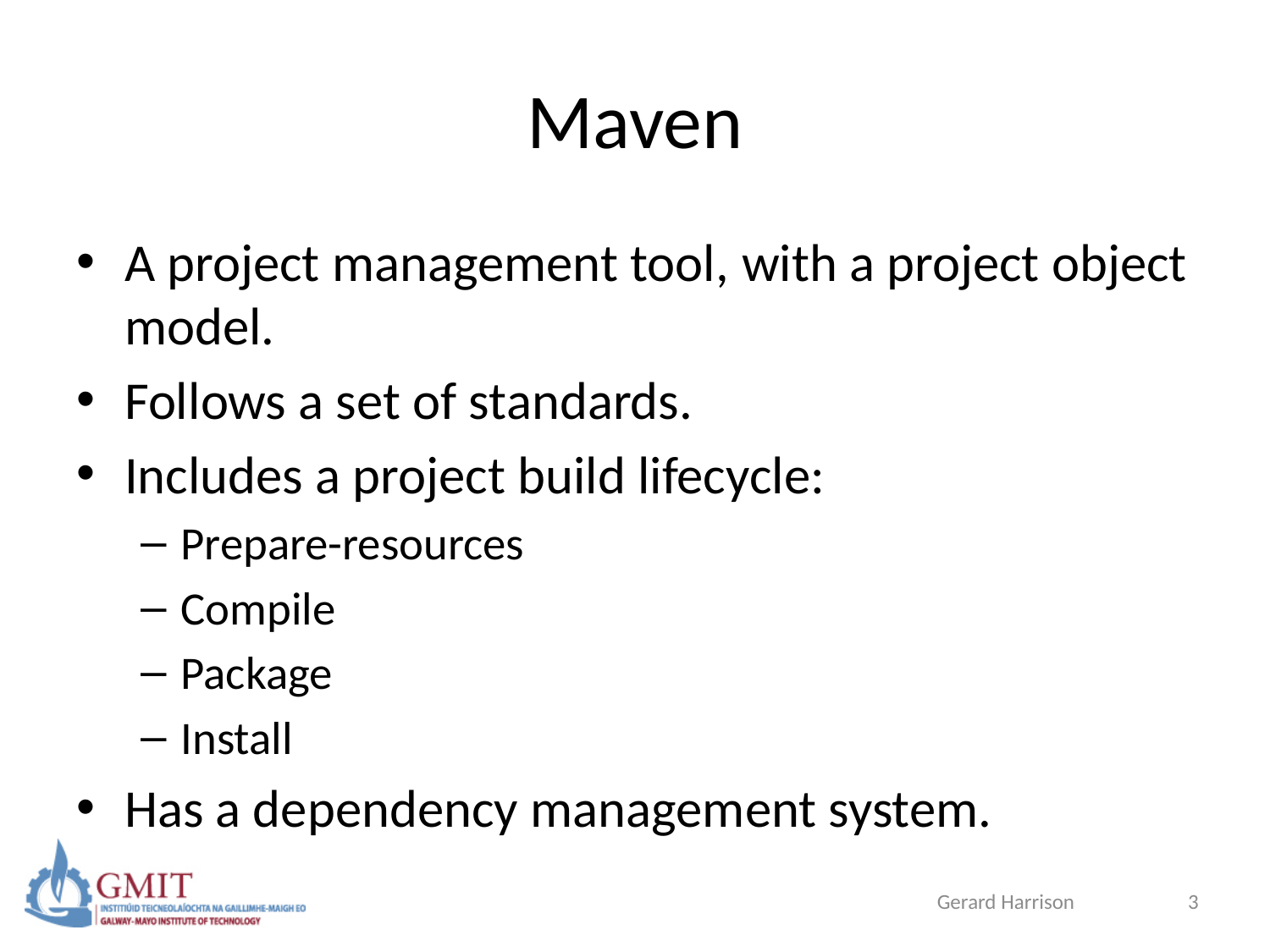

# Maven
A project management tool, with a project object model.
Follows a set of standards.
Includes a project build lifecycle:
Prepare-resources
Compile
Package
Install
Has a dependency management system.
Gerard Harrison
3